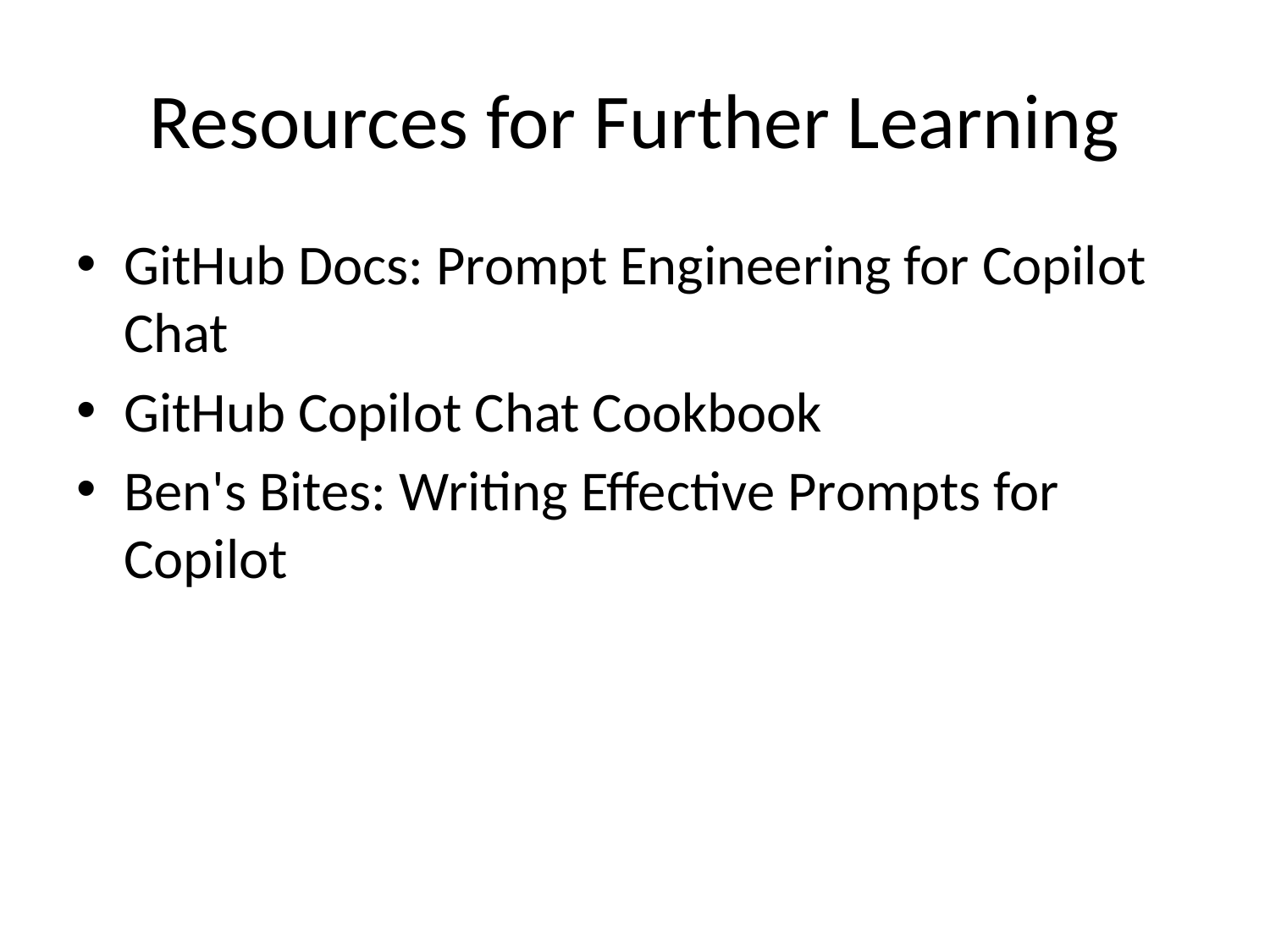

# Resources for Further Learning
GitHub Docs: Prompt Engineering for Copilot Chat
GitHub Copilot Chat Cookbook
Ben's Bites: Writing Effective Prompts for Copilot